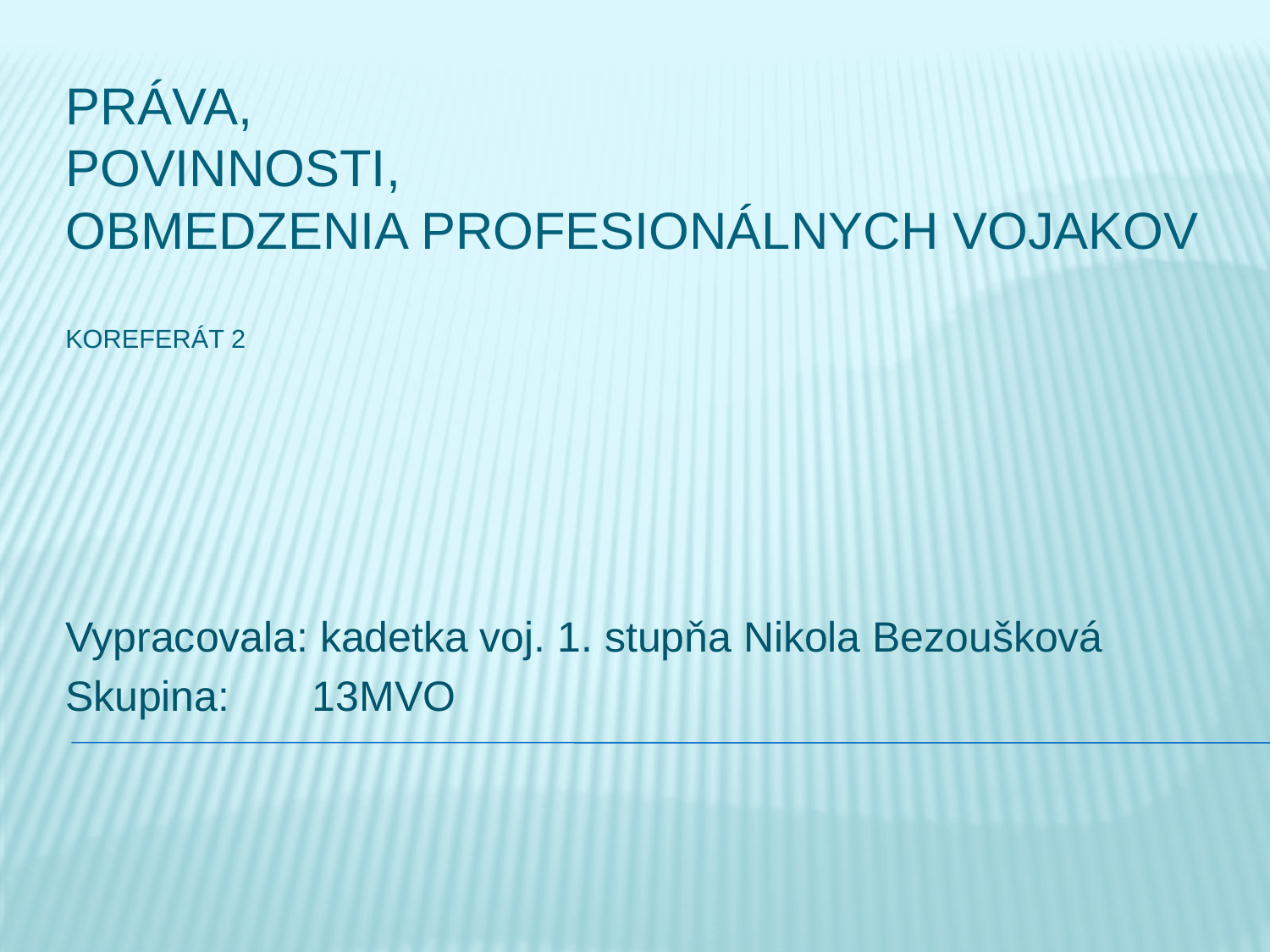

# PRÁVA, POVINNOSTI, OBMEDZENIA PROFESIONÁLNYCH VOJAKOV koreferát 2
Vypracovala: kadetka voj. 1. stupňa Nikola Bezoušková
Skupina:       13MVO